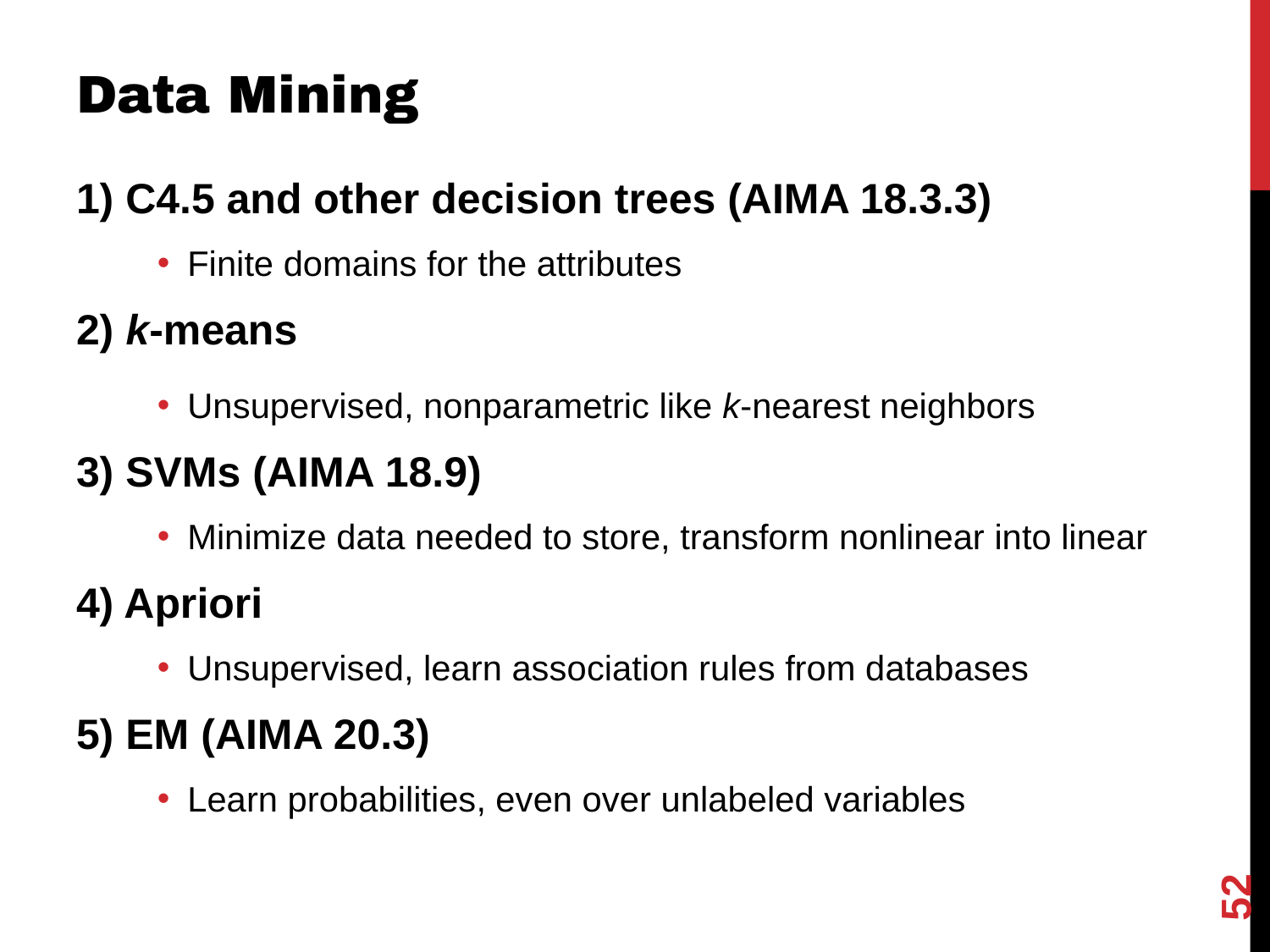

# Data Mining
1) C4.5 and other decision trees (AIMA 18.3.3)
Finite domains for the attributes
2) k-means
Unsupervised, nonparametric like k-nearest neighbors
3) SVMs (AIMA 18.9)
Minimize data needed to store, transform nonlinear into linear
4) Apriori
Unsupervised, learn association rules from databases
5) EM (AIMA 20.3)
Learn probabilities, even over unlabeled variables
52